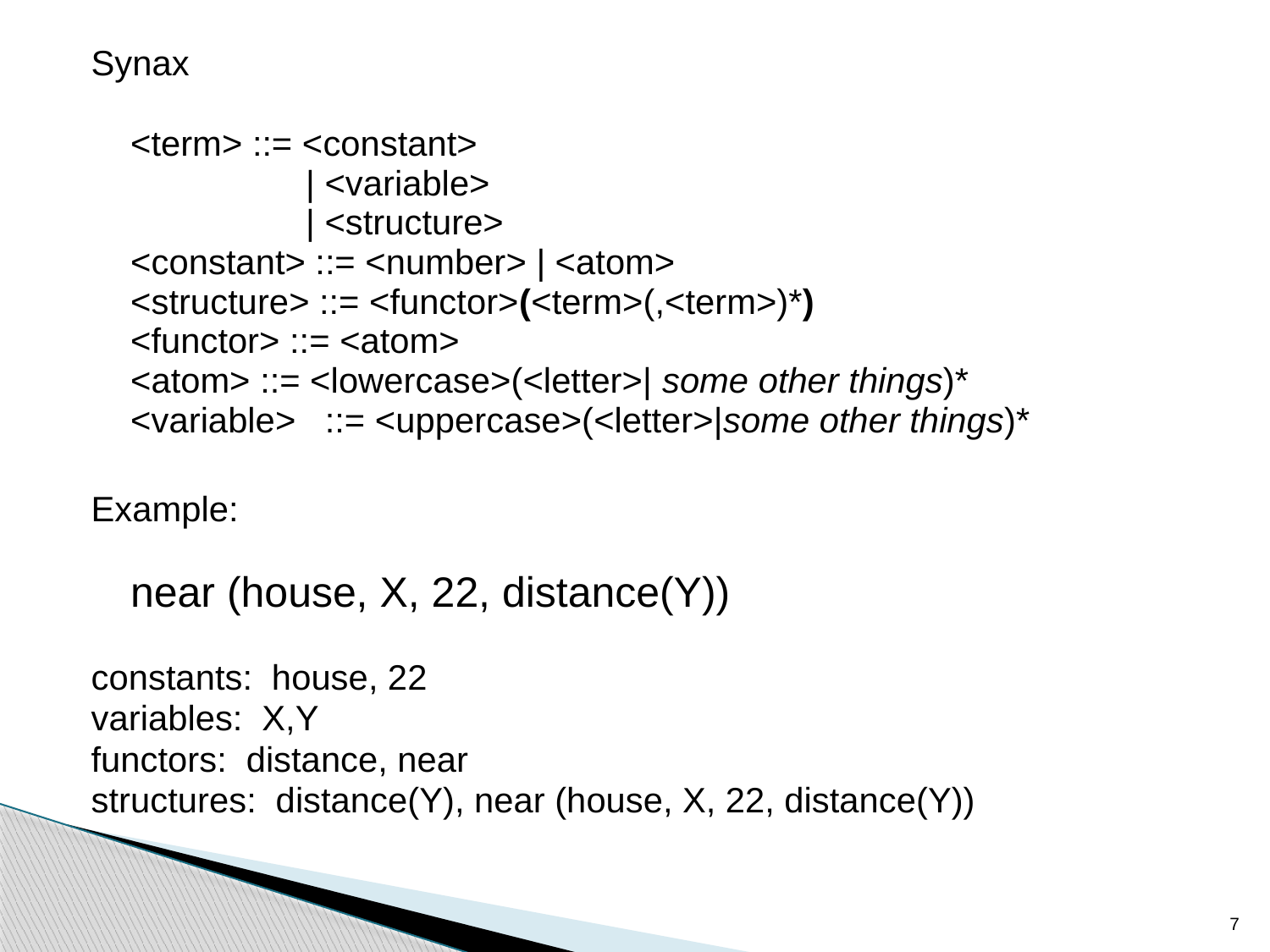

Synax

<term> ::= <constant>
                  | <variable>
                  | <structure>
<constant> ::= <number> | <atom>
<structure> ::= <functor>(<term>(,<term>)*)
<functor> ::= <atom>
<atom> ::= <lowercase>(<letter>| some other things)*
<variable>   ::= <uppercase>(<letter>|some other things)*

Example:

near (house, X, 22, distance(Y))

constants:  house, 22
variables:  X,Y
functors:  distance, near
structures:  distance(Y), near (house, X, 22, distance(Y))
7